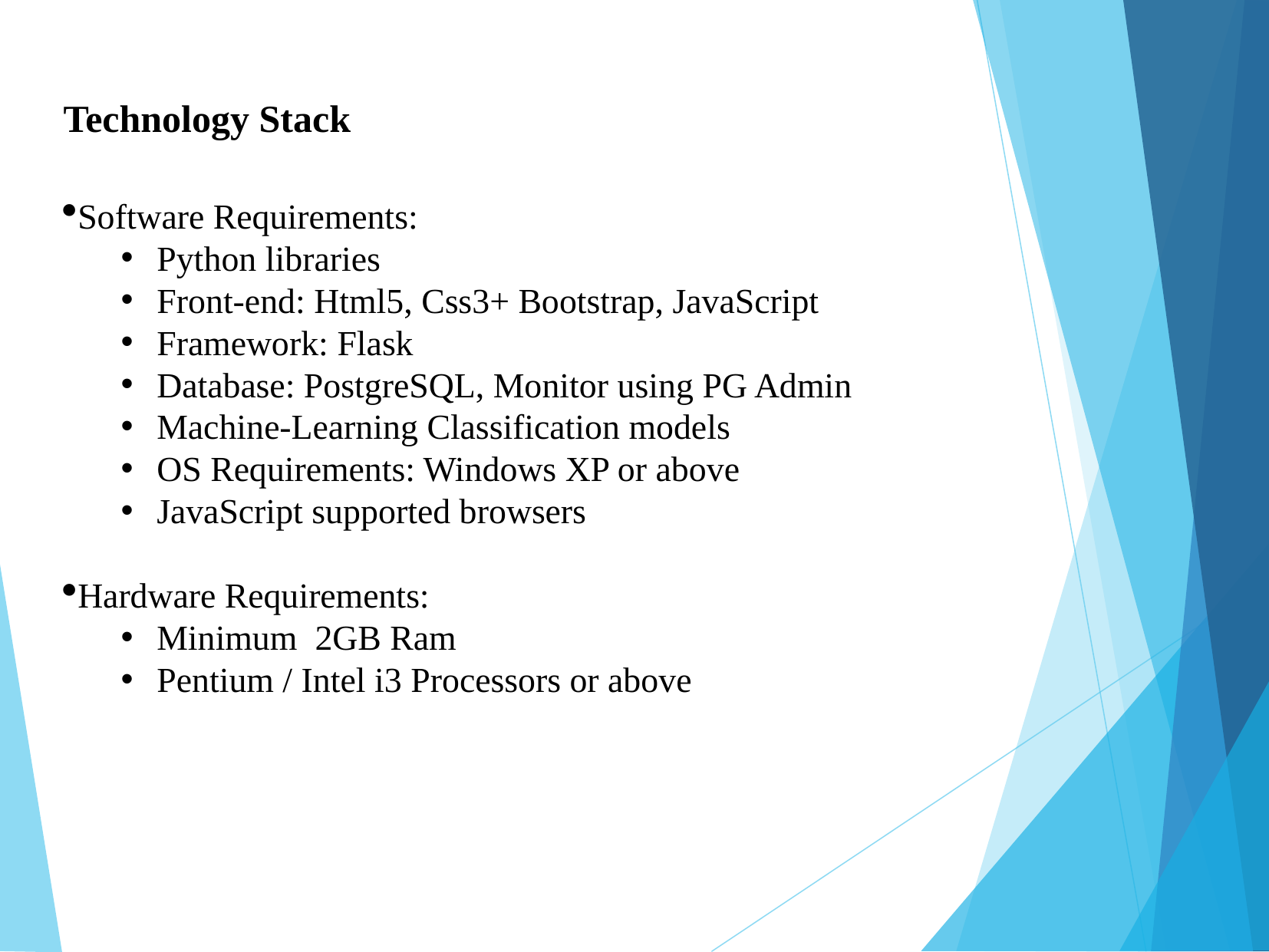

Technology Stack
Software Requirements:
Python libraries
Front-end: Html5, Css3+ Bootstrap, JavaScript
Framework: Flask
Database: PostgreSQL, Monitor using PG Admin
Machine-Learning Classification models
OS Requirements: Windows XP or above
JavaScript supported browsers

Hardware Requirements:
Minimum  2GB Ram
Pentium / Intel i3 Processors or above